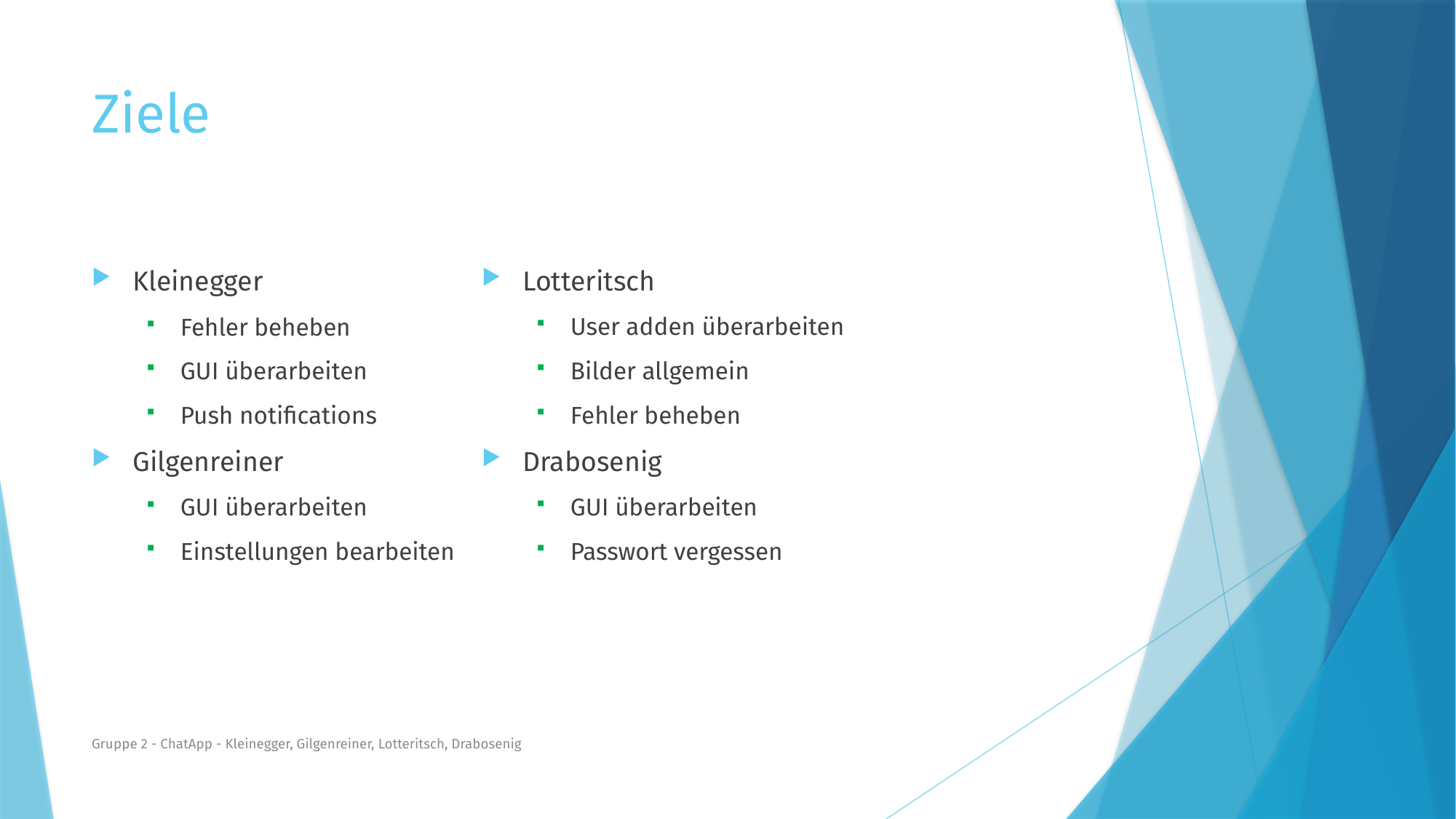

# Ziele
Lotteritsch
User adden überarbeiten
Bilder allgemein
Fehler beheben
Drabosenig
GUI überarbeiten
Passwort vergessen
Kleinegger
Fehler beheben
GUI überarbeiten
Push notifications
Gilgenreiner
GUI überarbeiten
Einstellungen bearbeiten

Gruppe 2 - ChatApp - Kleinegger, Gilgenreiner, Lotteritsch, Drabosenig